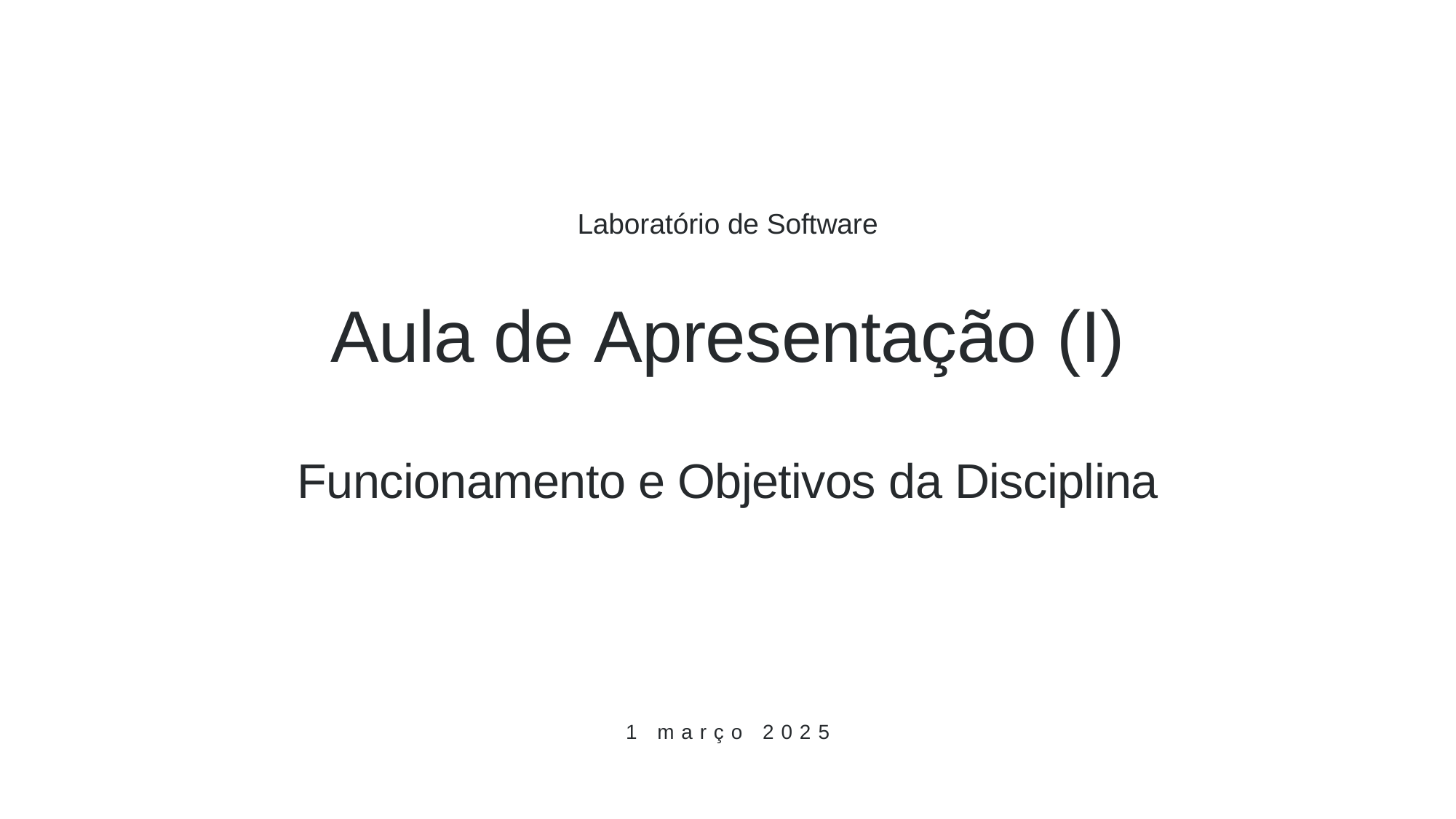

Laboratório de Software
Aula de Apresentação (I)

Funcionamento e Objetivos da Disciplina

1 março 2025